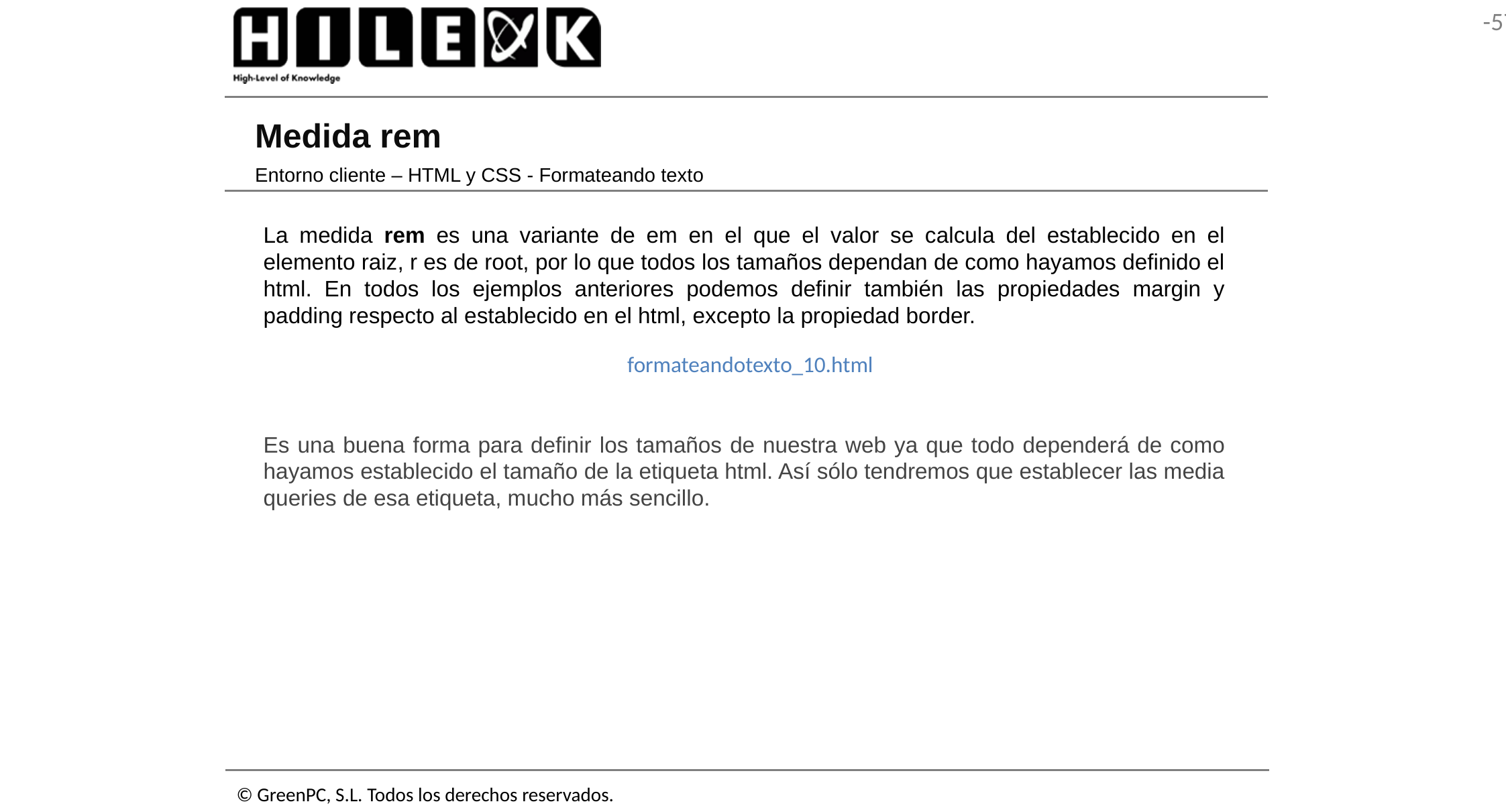

# Medida rem
Entorno cliente – HTML y CSS - Formateando texto

La medida rem es una variante de em en el que el valor se calcula del establecido en el elemento raiz, r es de root, por lo que todos los tamaños dependan de como hayamos definido el html. En todos los ejemplos anteriores podemos definir también las propiedades margin y padding respecto al establecido en el html, excepto la propiedad border.
formateandotexto_10.html
Es una buena forma para definir los tamaños de nuestra web ya que todo dependerá de como hayamos establecido el tamaño de la etiqueta html. Así sólo tendremos que establecer las media queries de esa etiqueta, mucho más sencillo.